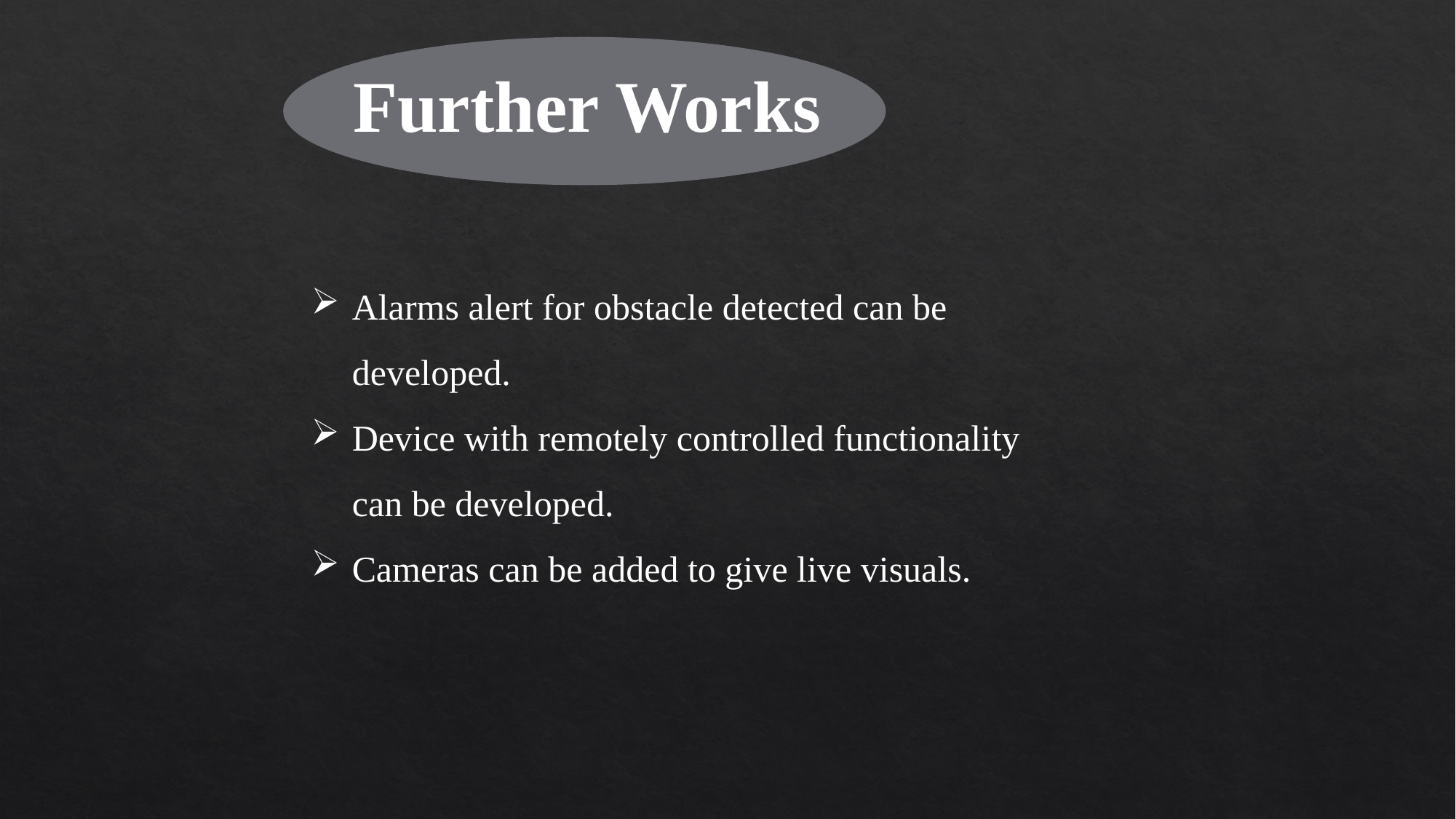

Further Works
Alarms alert for obstacle detected can be developed.
Device with remotely controlled functionality can be developed.
Cameras can be added to give live visuals.